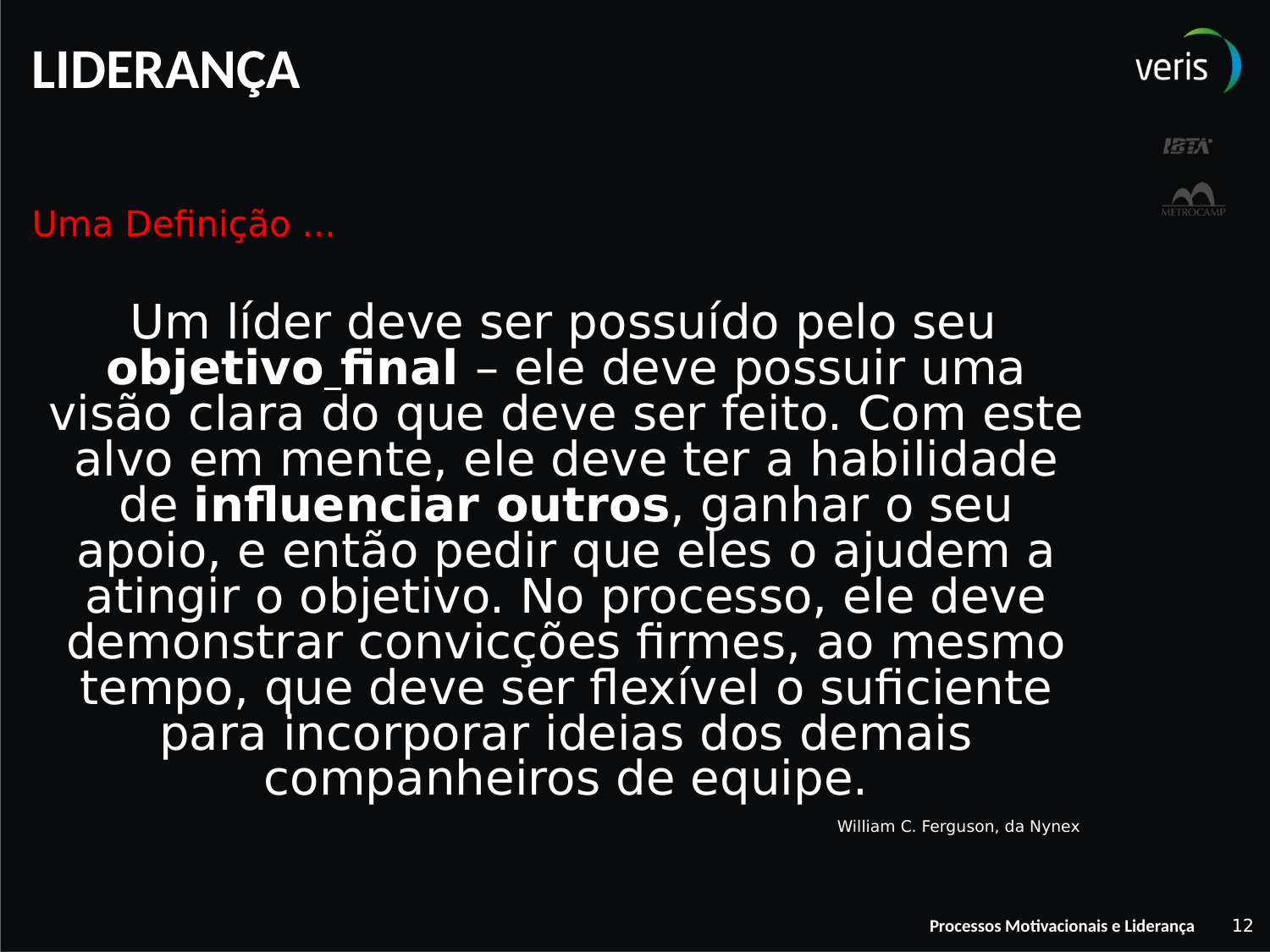

# LIDERANÇA
Uma Definição ...

 Um líder deve ser possuído pelo seu objetivo final – ele deve possuir uma visão clara do que deve ser feito. Com este alvo em mente, ele deve ter a habilidade de influenciar outros, ganhar o seu apoio, e então pedir que eles o ajudem a atingir o objetivo. No processo, ele deve demonstrar convicções firmes, ao mesmo tempo, que deve ser flexível o suficiente para incorporar ideias dos demais companheiros de equipe.
 William C. Ferguson, da Nynex
12
Processos Motivacionais e Liderança